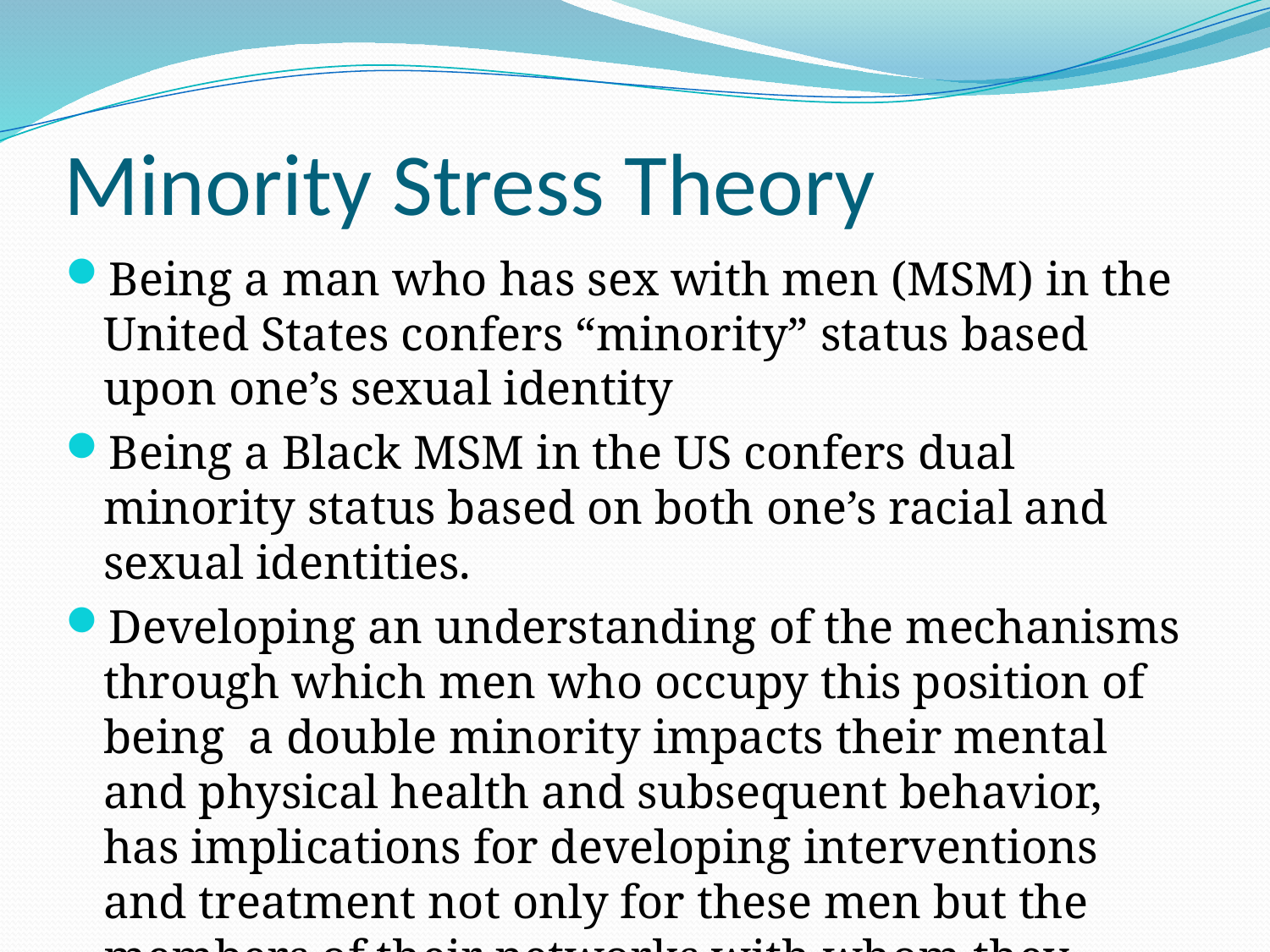

# Minority Stress Theory
Being a man who has sex with men (MSM) in the United States confers “minority” status based upon one’s sexual identity
Being a Black MSM in the US confers dual minority status based on both one’s racial and sexual identities.
Developing an understanding of the mechanisms through which men who occupy this position of being  a double minority impacts their mental and physical health and subsequent behavior, has implications for developing interventions and treatment not only for these men but the members of their networks with whom they engage sexually.